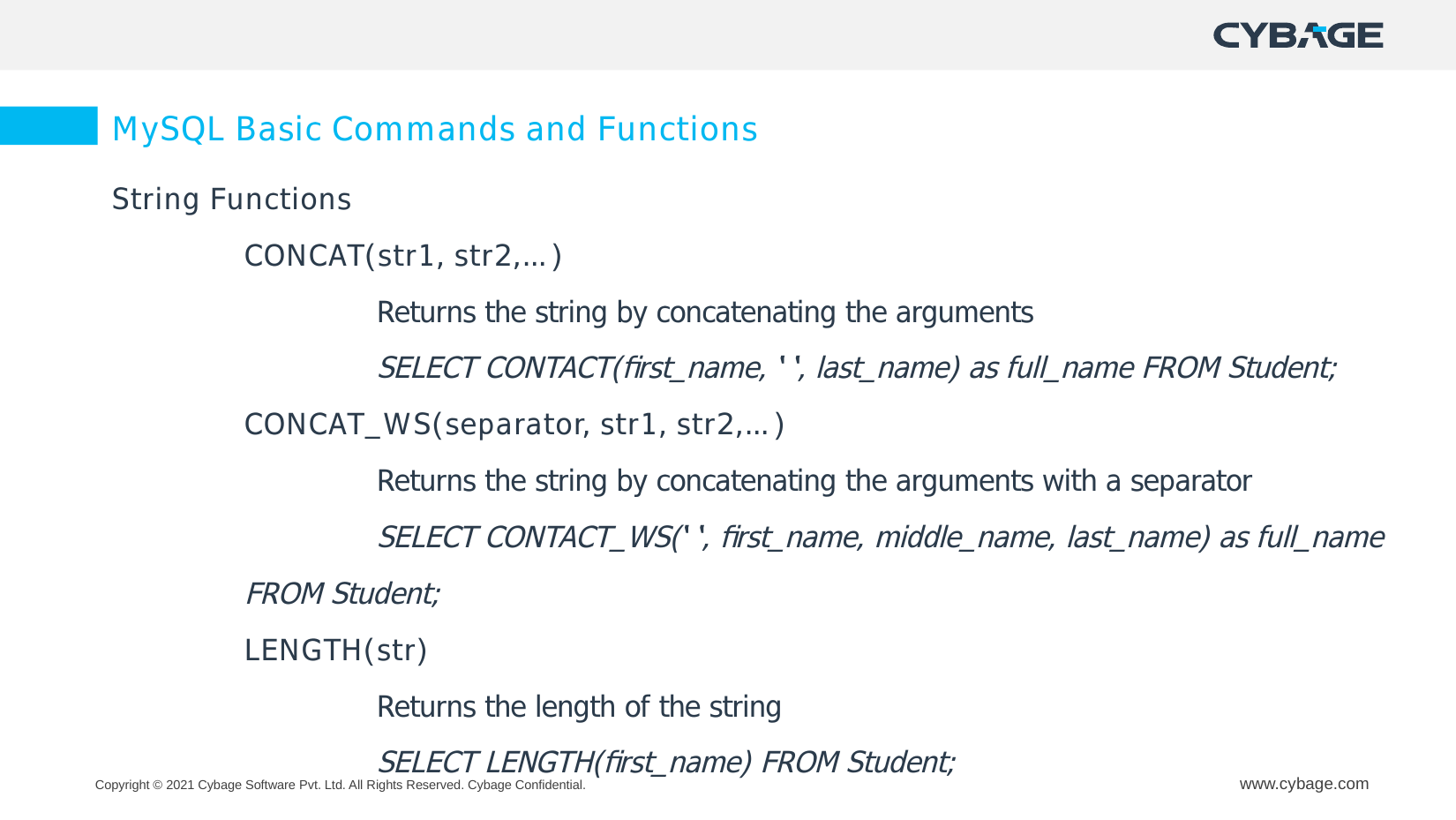

MySQL Basic Commands and Functions

String Functions
	CONCAT(str1, str2,…)
		Returns the string by concatenating the arguments
		SELECT CONTACT(first_name, ‘ ‘, last_name) as full_name FROM Student;
	CONCAT_WS(separator, str1, str2,…)
		Returns the string by concatenating the arguments with a separator
		SELECT CONTACT_WS(‘ ‘, first_name, middle_name, last_name) as full_name 		FROM Student;
	LENGTH(str)
		Returns the length of the string
		SELECT LENGTH(first_name) FROM Student;